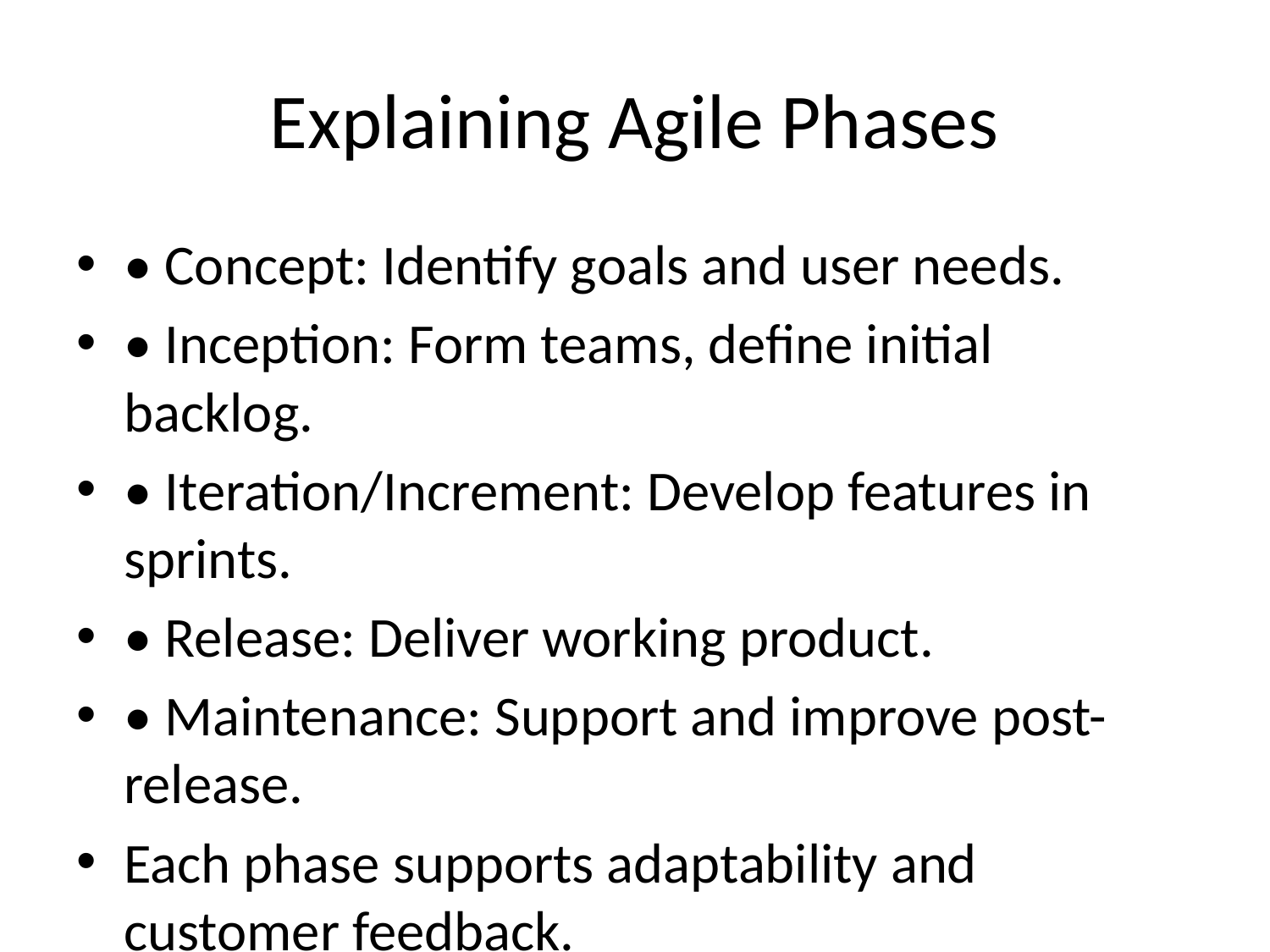

# Explaining Agile Phases
• Concept: Identify goals and user needs.
• Inception: Form teams, define initial backlog.
• Iteration/Increment: Develop features in sprints.
• Release: Deliver working product.
• Maintenance: Support and improve post-release.
Each phase supports adaptability and customer feedback.